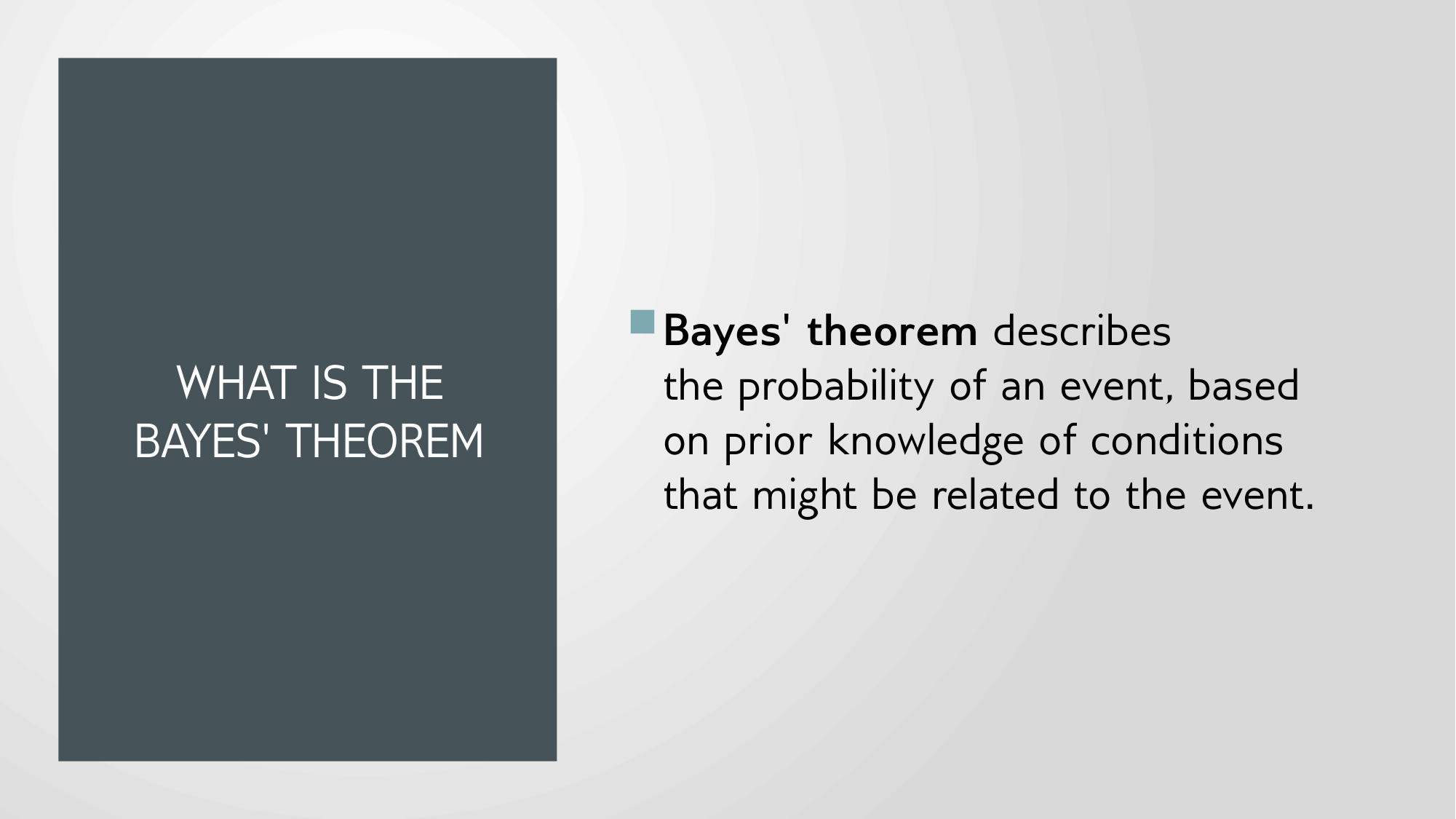

# What is the Bayes' theorem
Bayes' theorem describes the probability of an event, based on prior knowledge of conditions that might be related to the event.